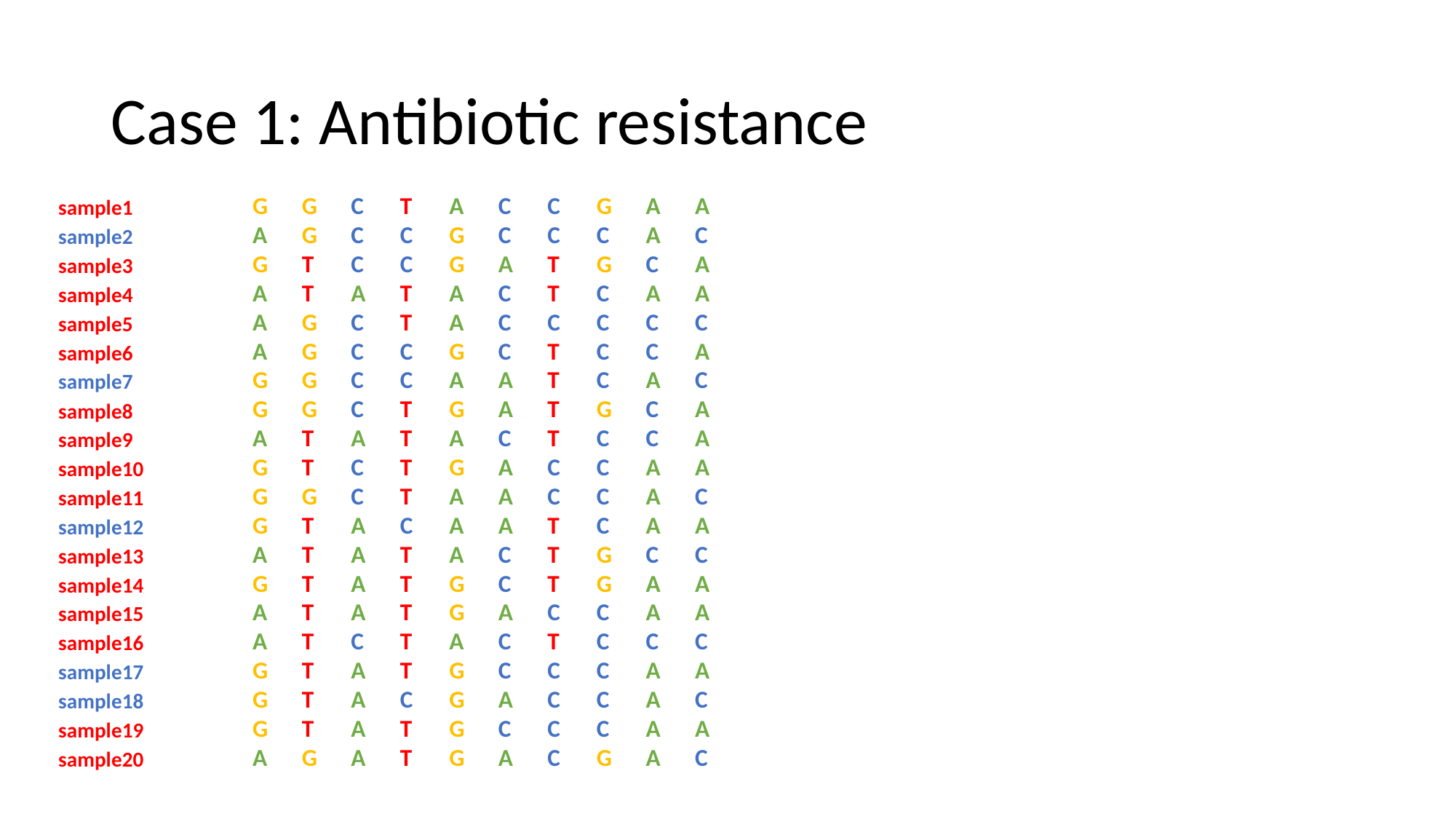

# Case 1: Antibiotic resistance
| sample1 | G | G | C | T | A | C | C | G | A | A |
| --- | --- | --- | --- | --- | --- | --- | --- | --- | --- | --- |
| sample2 | A | G | C | C | G | C | C | C | A | C |
| sample3 | G | T | C | C | G | A | T | G | C | A |
| sample4 | A | T | A | T | A | C | T | C | A | A |
| sample5 | A | G | C | T | A | C | C | C | C | C |
| sample6 | A | G | C | C | G | C | T | C | C | A |
| sample7 | G | G | C | C | A | A | T | C | A | C |
| sample8 | G | G | C | T | G | A | T | G | C | A |
| sample9 | A | T | A | T | A | C | T | C | C | A |
| sample10 | G | T | C | T | G | A | C | C | A | A |
| sample11 | G | G | C | T | A | A | C | C | A | C |
| sample12 | G | T | A | C | A | A | T | C | A | A |
| sample13 | A | T | A | T | A | C | T | G | C | C |
| sample14 | G | T | A | T | G | C | T | G | A | A |
| sample15 | A | T | A | T | G | A | C | C | A | A |
| sample16 | A | T | C | T | A | C | T | C | C | C |
| sample17 | G | T | A | T | G | C | C | C | A | A |
| sample18 | G | T | A | C | G | A | C | C | A | C |
| sample19 | G | T | A | T | G | C | C | C | A | A |
| sample20 | A | G | A | T | G | A | C | G | A | C |